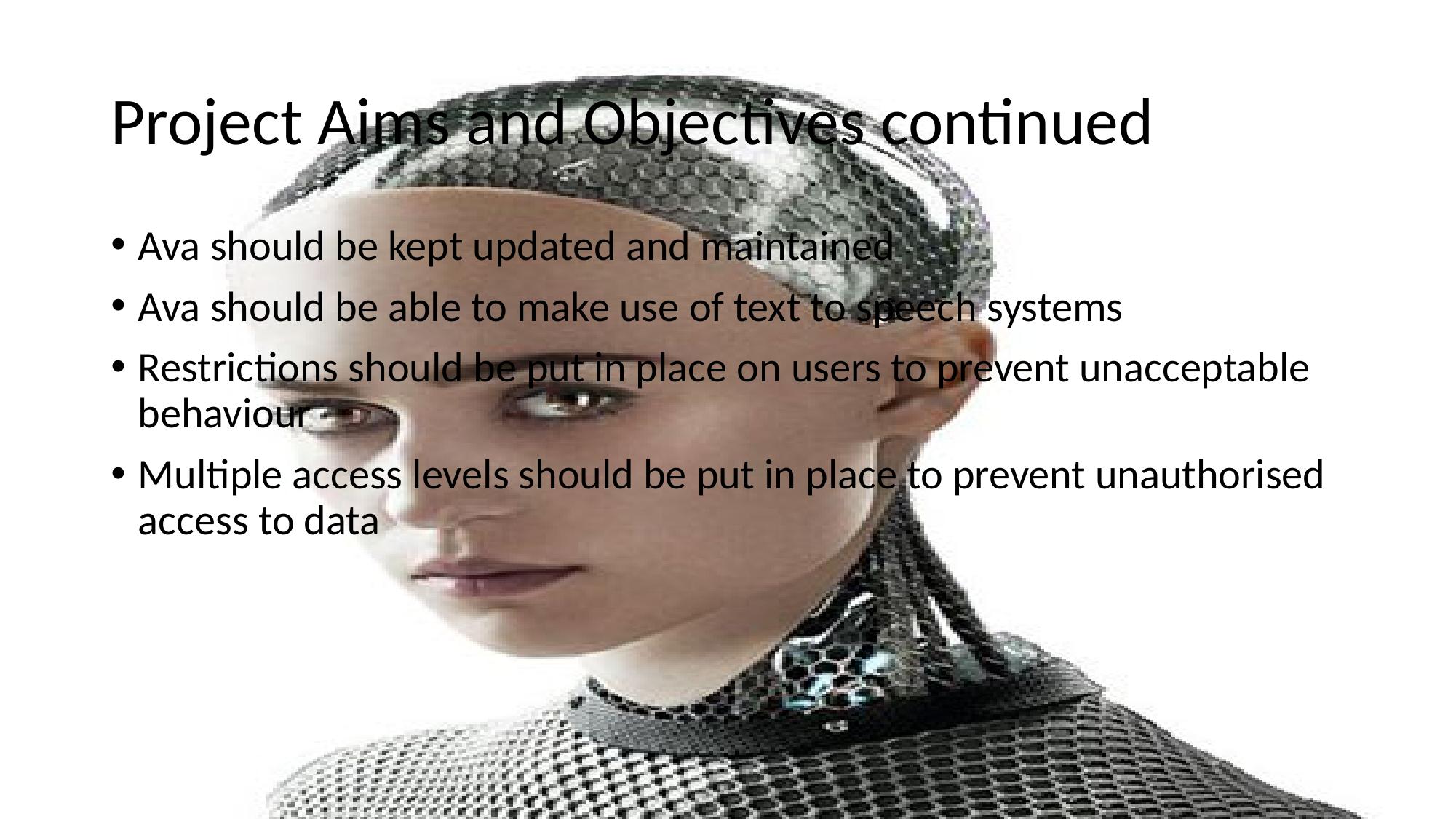

# Project Aims and Objectives continued
Ava should be kept updated and maintained
Ava should be able to make use of text to speech systems
Restrictions should be put in place on users to prevent unacceptable behaviour
Multiple access levels should be put in place to prevent unauthorised access to data